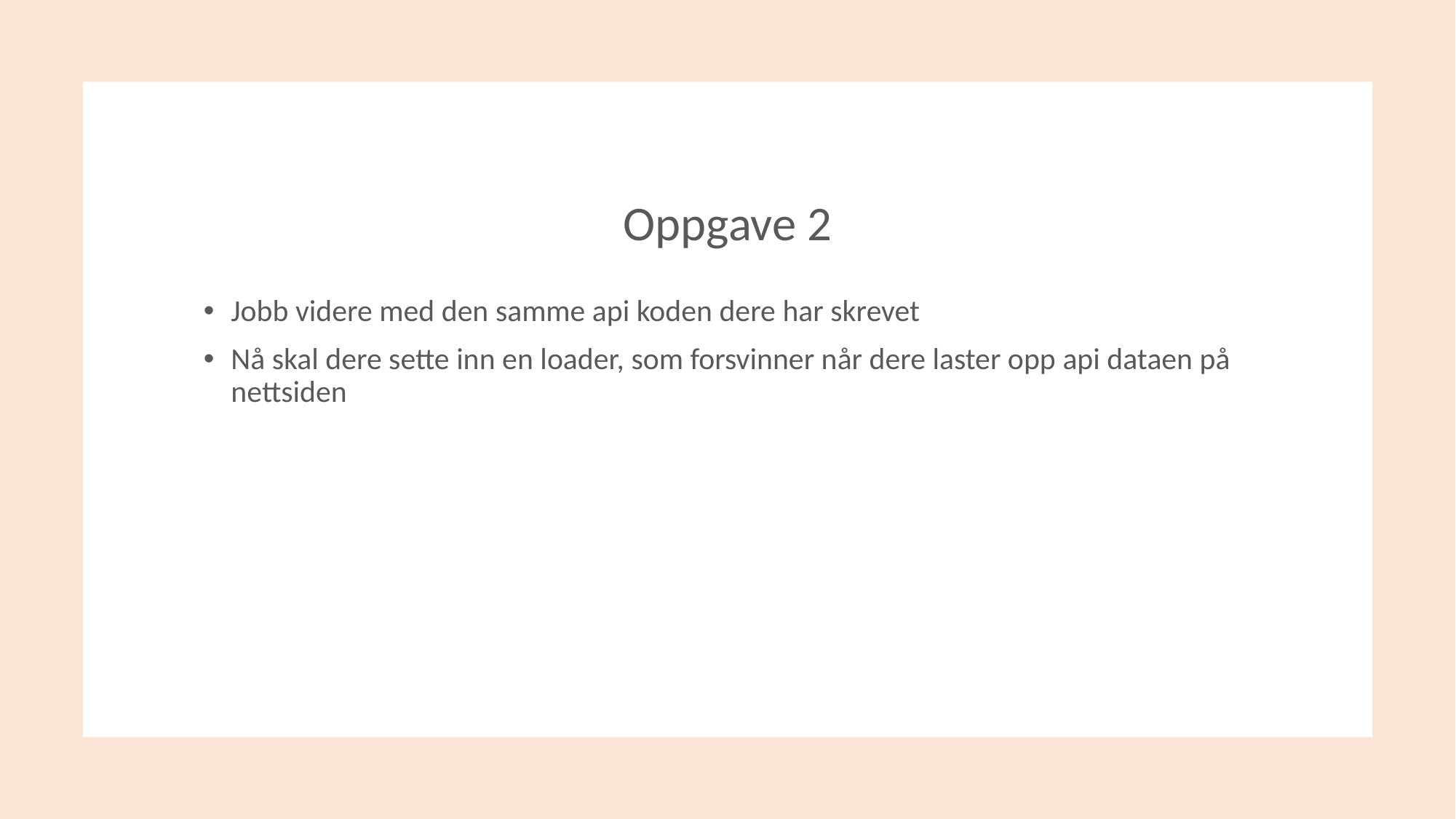

# Oppgave 2
Jobb videre med den samme api koden dere har skrevet
Nå skal dere sette inn en loader, som forsvinner når dere laster opp api dataen på nettsiden